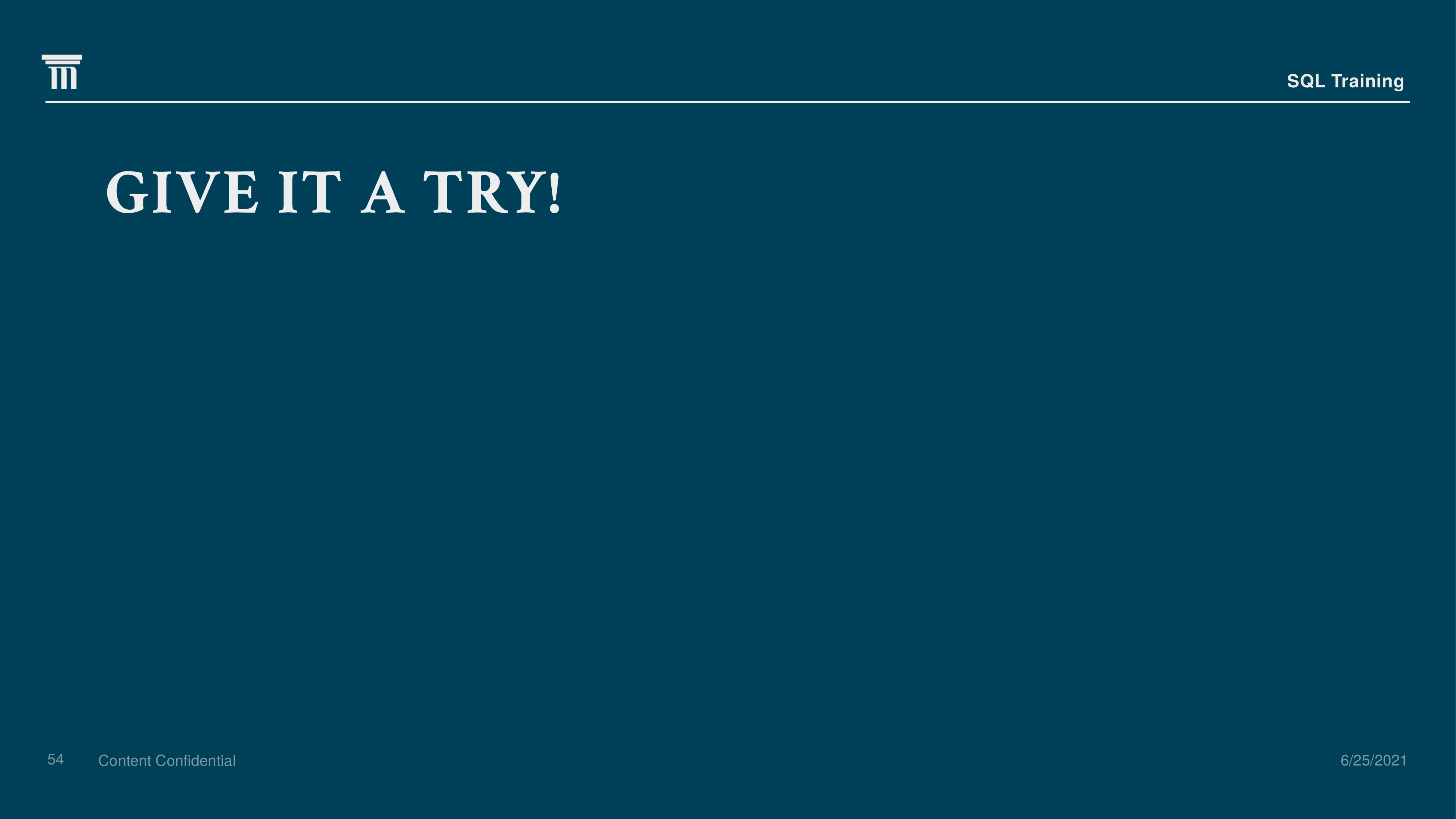

SQL Training
# GIVE IT A TRY!

6/25/2021
Content Confidential
54